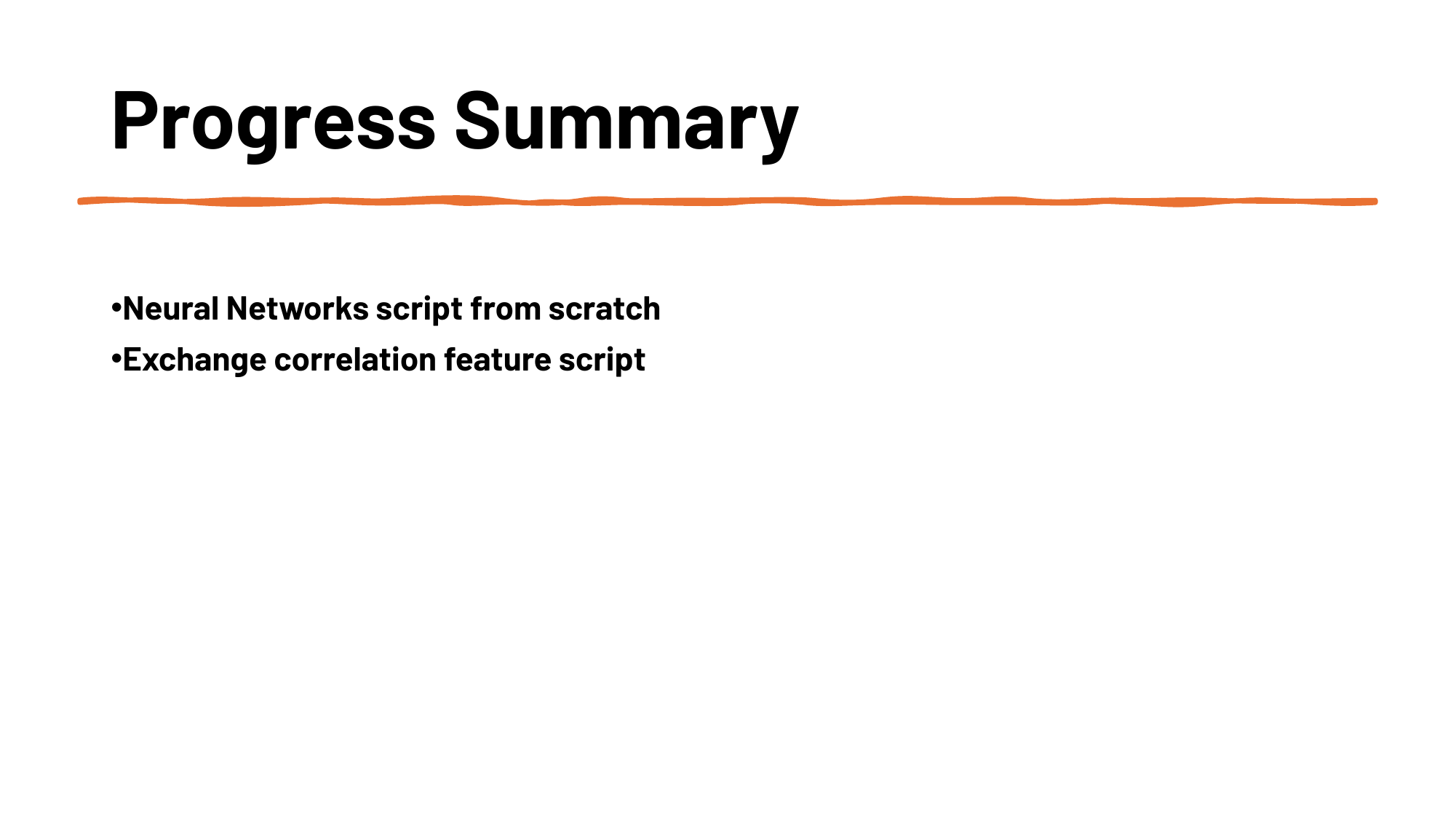

# Progress Summary

Neural Networks script from scratch
Exchange correlation feature script